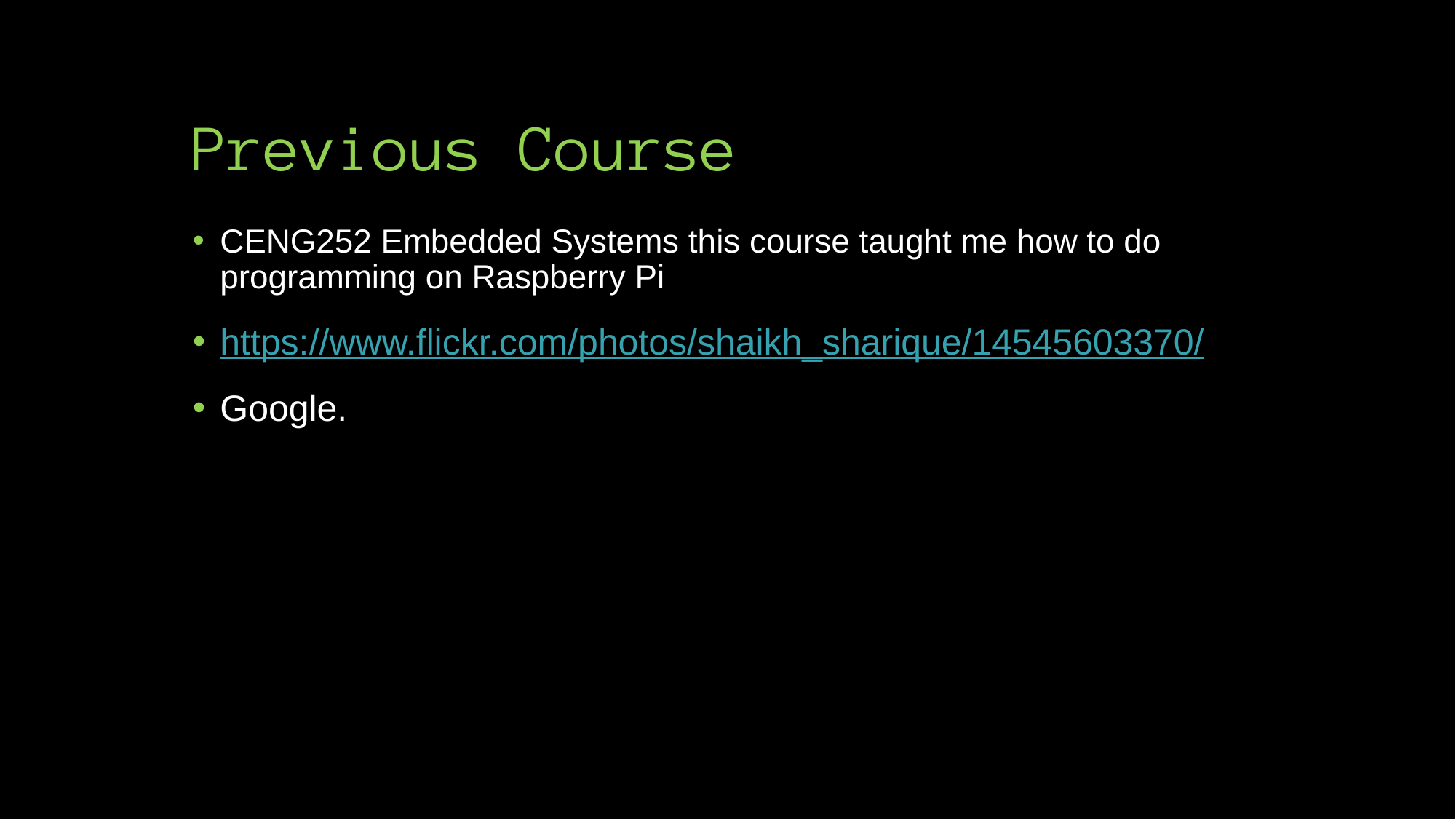

# Previous Course
CENG252 Embedded Systems this course taught me how to do programming on Raspberry Pi
https://www.flickr.com/photos/shaikh_sharique/14545603370/
Google.